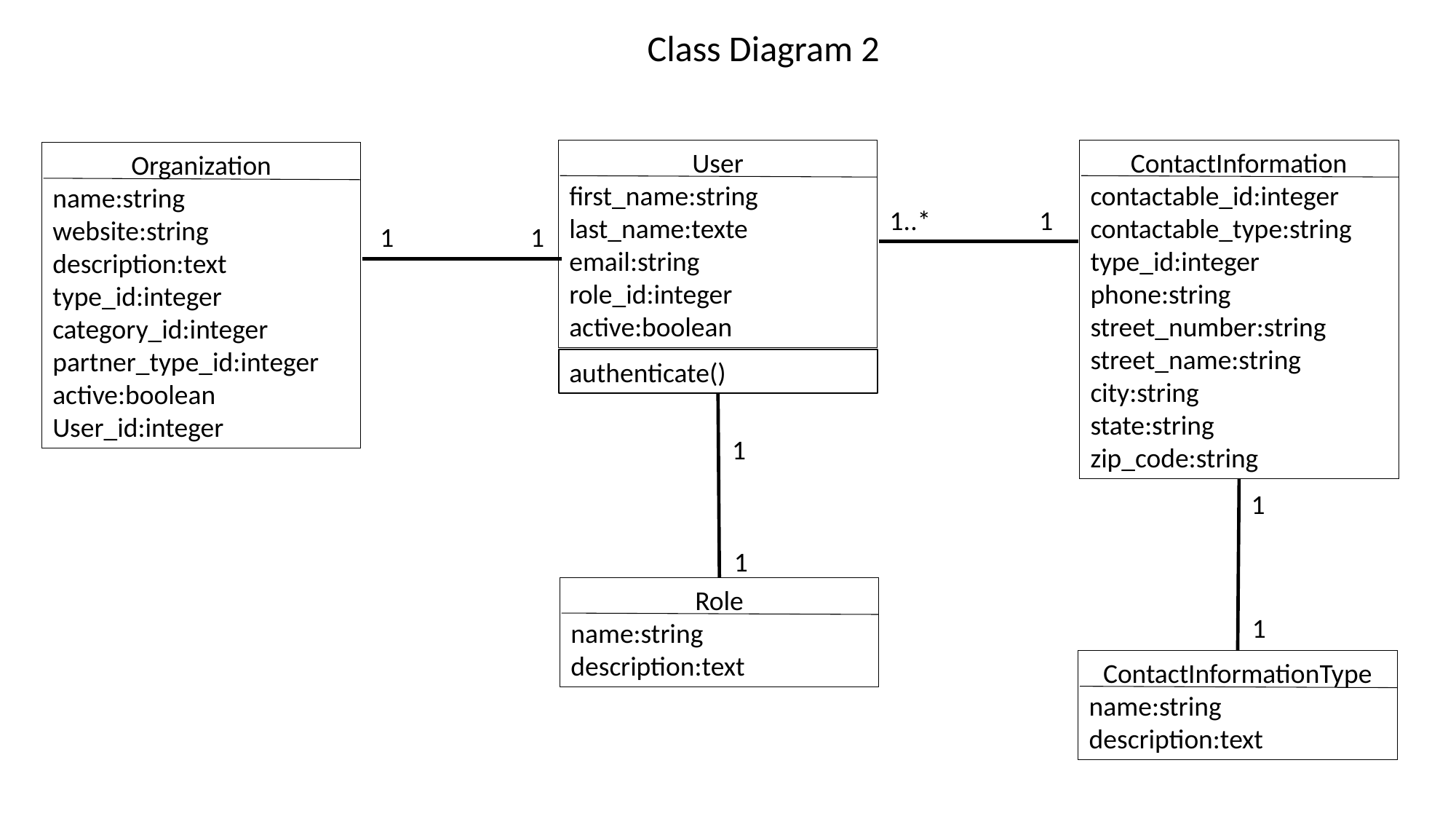

Class Diagram 2
User
first_name:string
last_name:texte
email:string
role_id:integer
active:boolean
authenticate()
ContactInformation
contactable_id:integer
contactable_type:string
type_id:integer
phone:string
street_number:string
street_name:string
city:string
state:string
zip_code:string
Organization
name:string
website:string
description:text
type_id:integer
category_id:integer
partner_type_id:integer
active:boolean
User_id:integer
1..*
1
1
1
1
1
1
Role
name:string
description:text
1
ContactInformationType
name:string
description:text